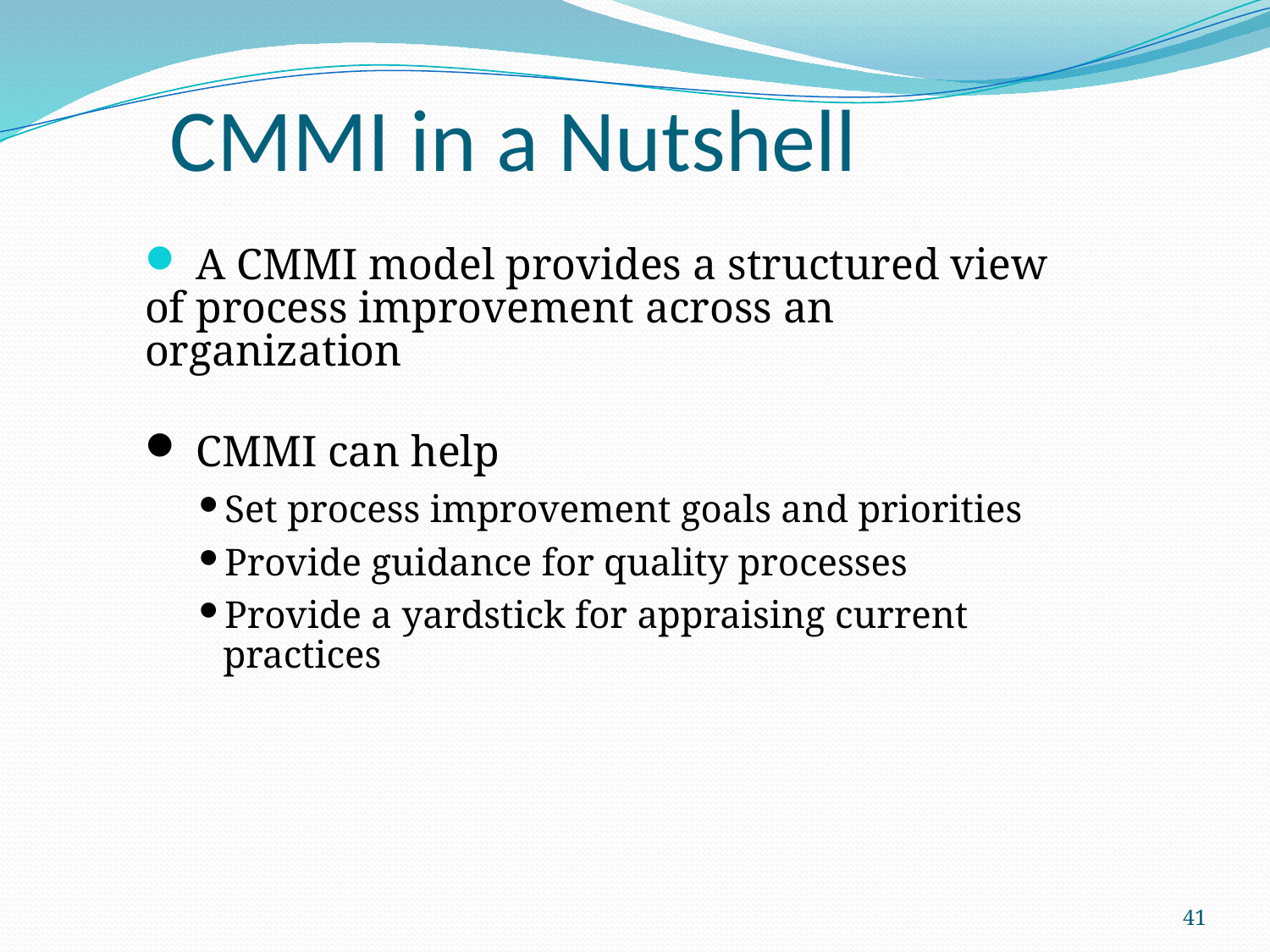

# CMMI in a Nutshell
 A CMMI model provides a structured view of process improvement across an organization

 CMMI can help
Set process improvement goals and priorities
Provide guidance for quality processes
Provide a yardstick for appraising current practices
41